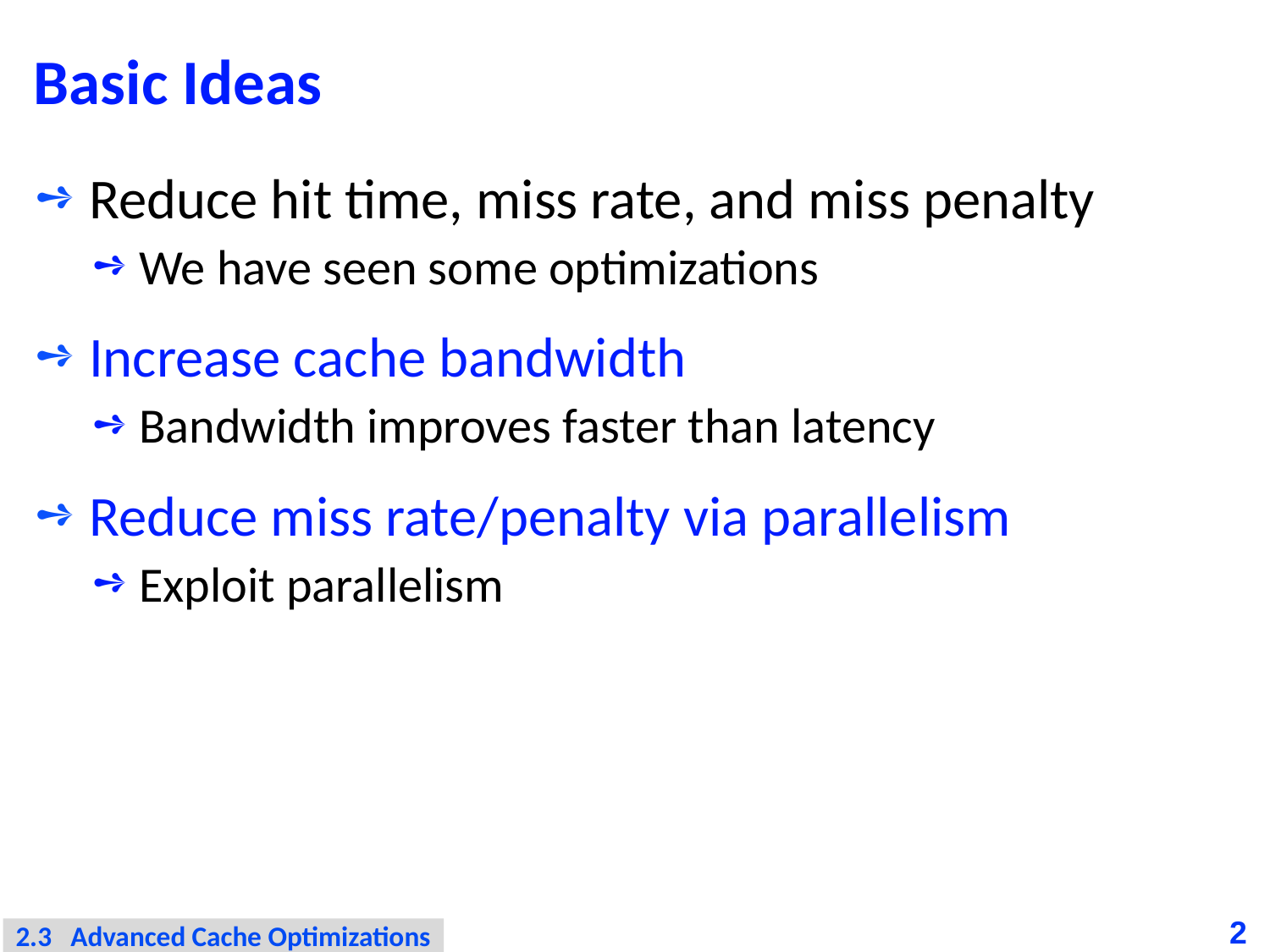

# Basic Ideas
Reduce hit time, miss rate, and miss penalty
We have seen some optimizations
Increase cache bandwidth
Bandwidth improves faster than latency
Reduce miss rate/penalty via parallelism
Exploit parallelism

2
2.3   Advanced Cache Optimizations